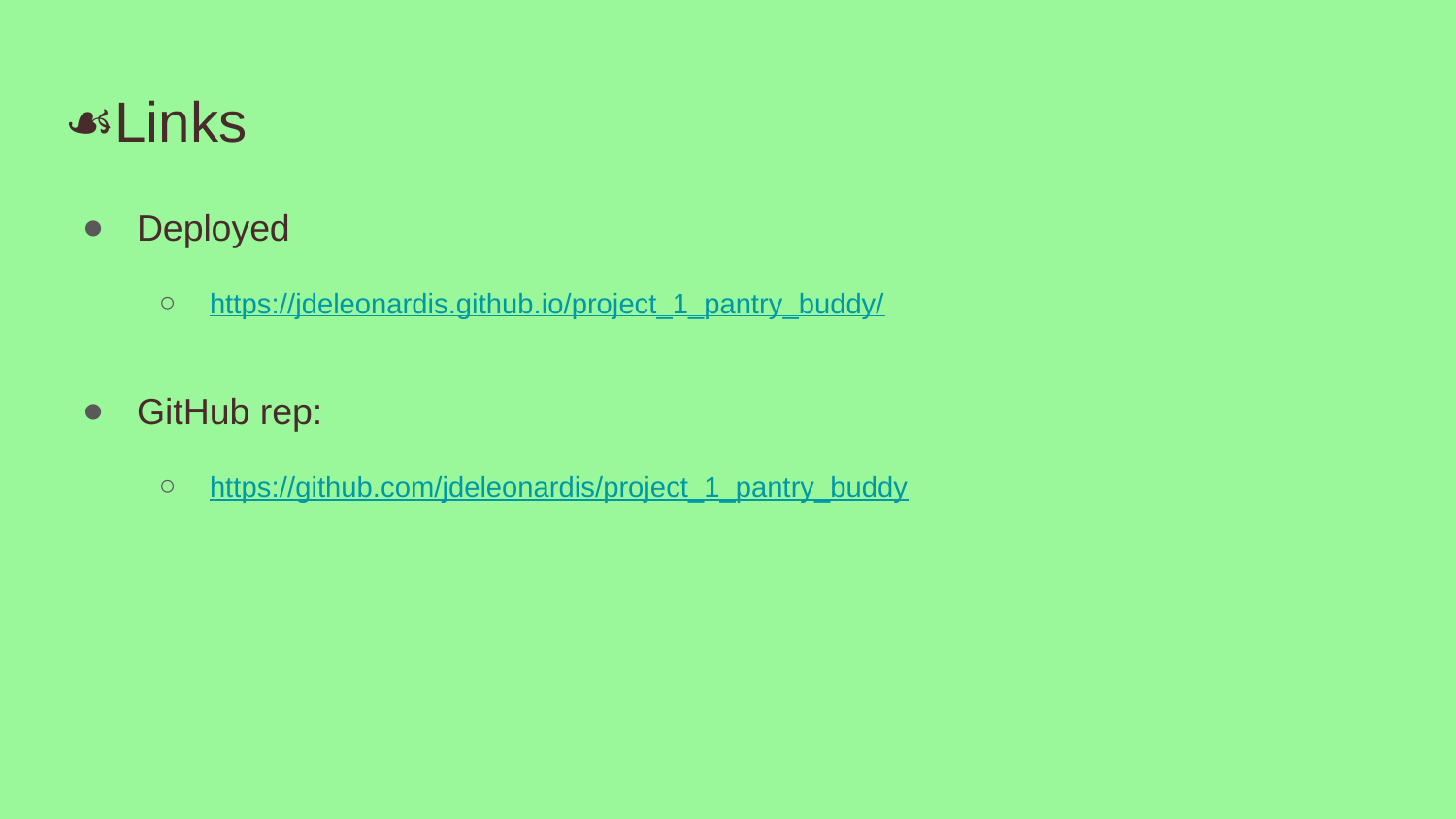

# ☙Links
Deployed
https://jdeleonardis.github.io/project_1_pantry_buddy/

GitHub rep:
https://github.com/jdeleonardis/project_1_pantry_buddy